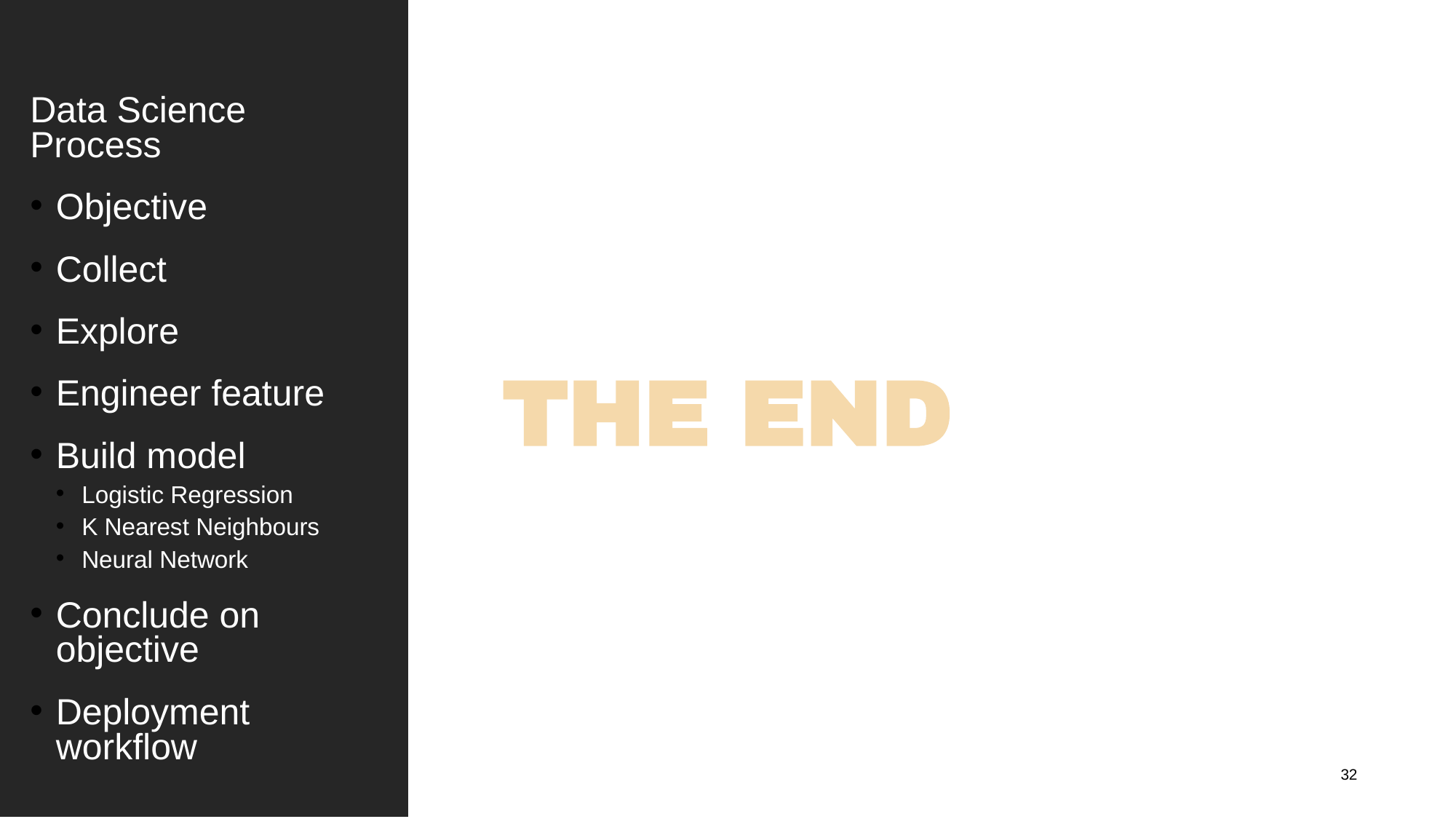

Data Science Process
Objective
Collect
Explore
Engineer feature
Build model
Logistic Regression
K Nearest Neighbours
Neural Network
Conclude on objective
Deployment workflow
THE END
32